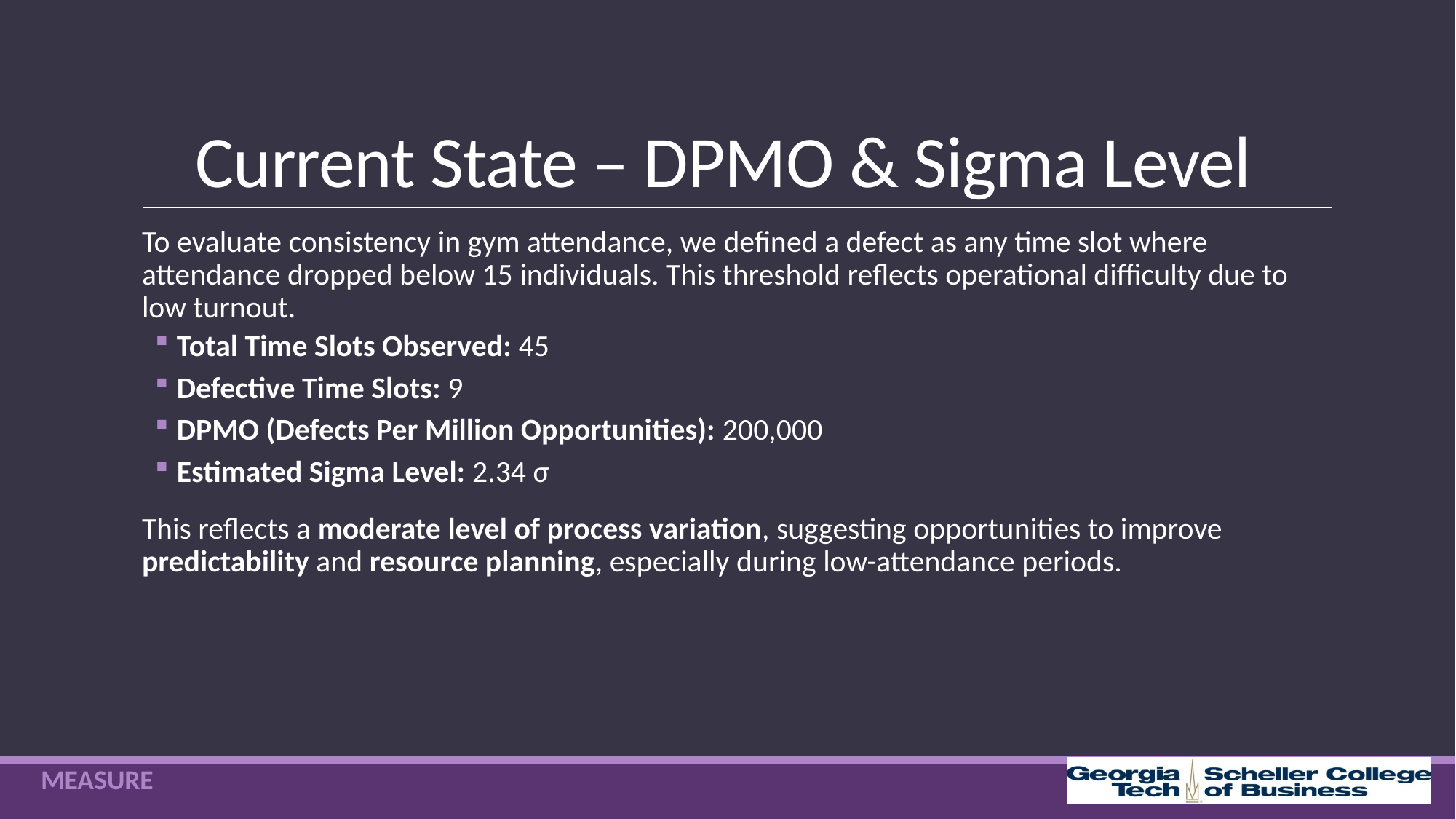

# Current State – DPMO & Sigma Level
To evaluate consistency in gym attendance, we defined a defect as any time slot where attendance dropped below 15 individuals. This threshold reflects operational difficulty due to low turnout.
Total Time Slots Observed: 45
Defective Time Slots: 9
DPMO (Defects Per Million Opportunities): 200,000
Estimated Sigma Level: 2.34 σ
This reflects a moderate level of process variation, suggesting opportunities to improve predictability and resource planning, especially during low-attendance periods.
MEASURE